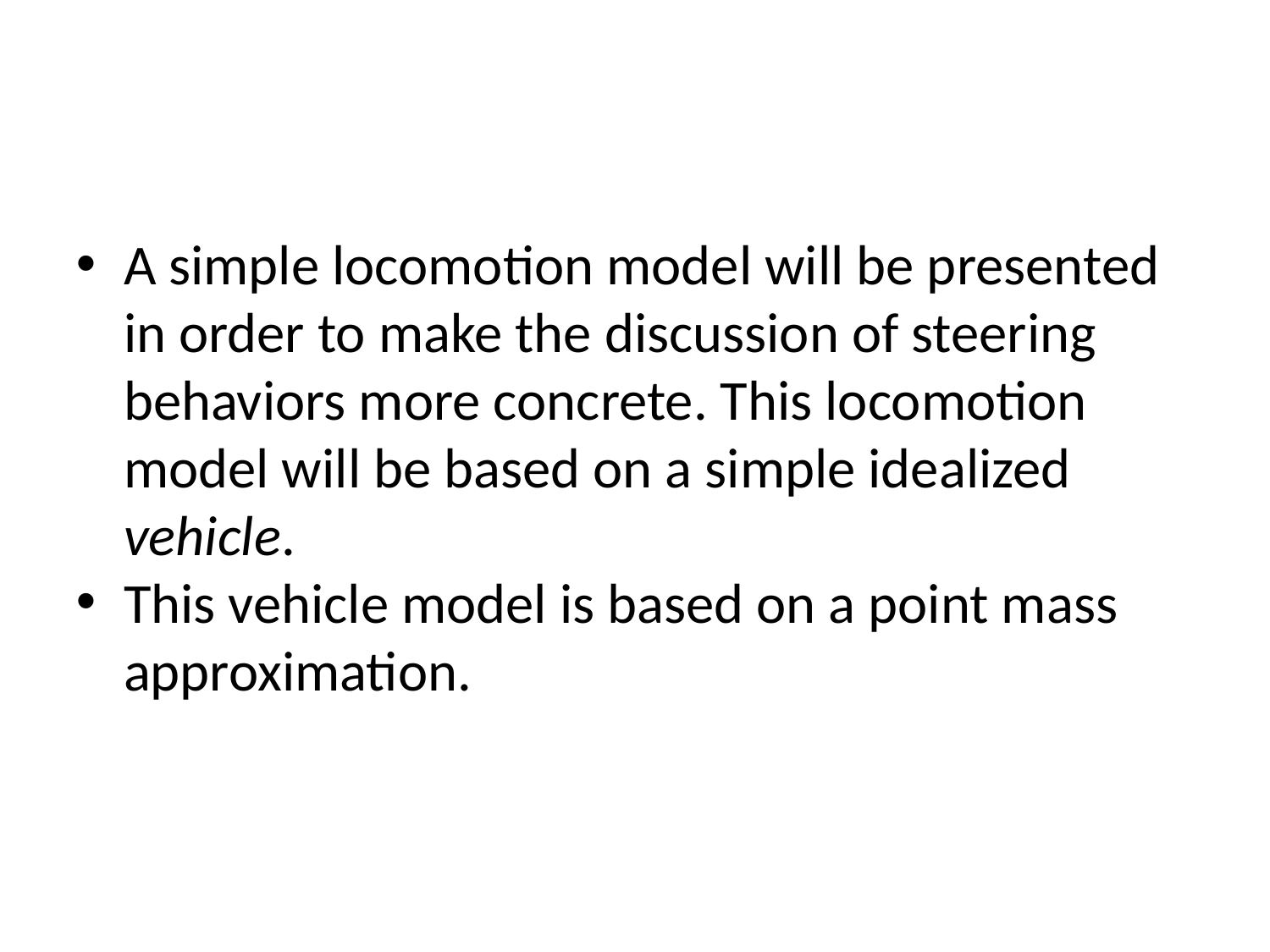

A simple locomotion model will be presented in order to make the discussion of steering behaviors more concrete. This locomotion model will be based on a simple idealized vehicle.
This vehicle model is based on a point mass approximation.